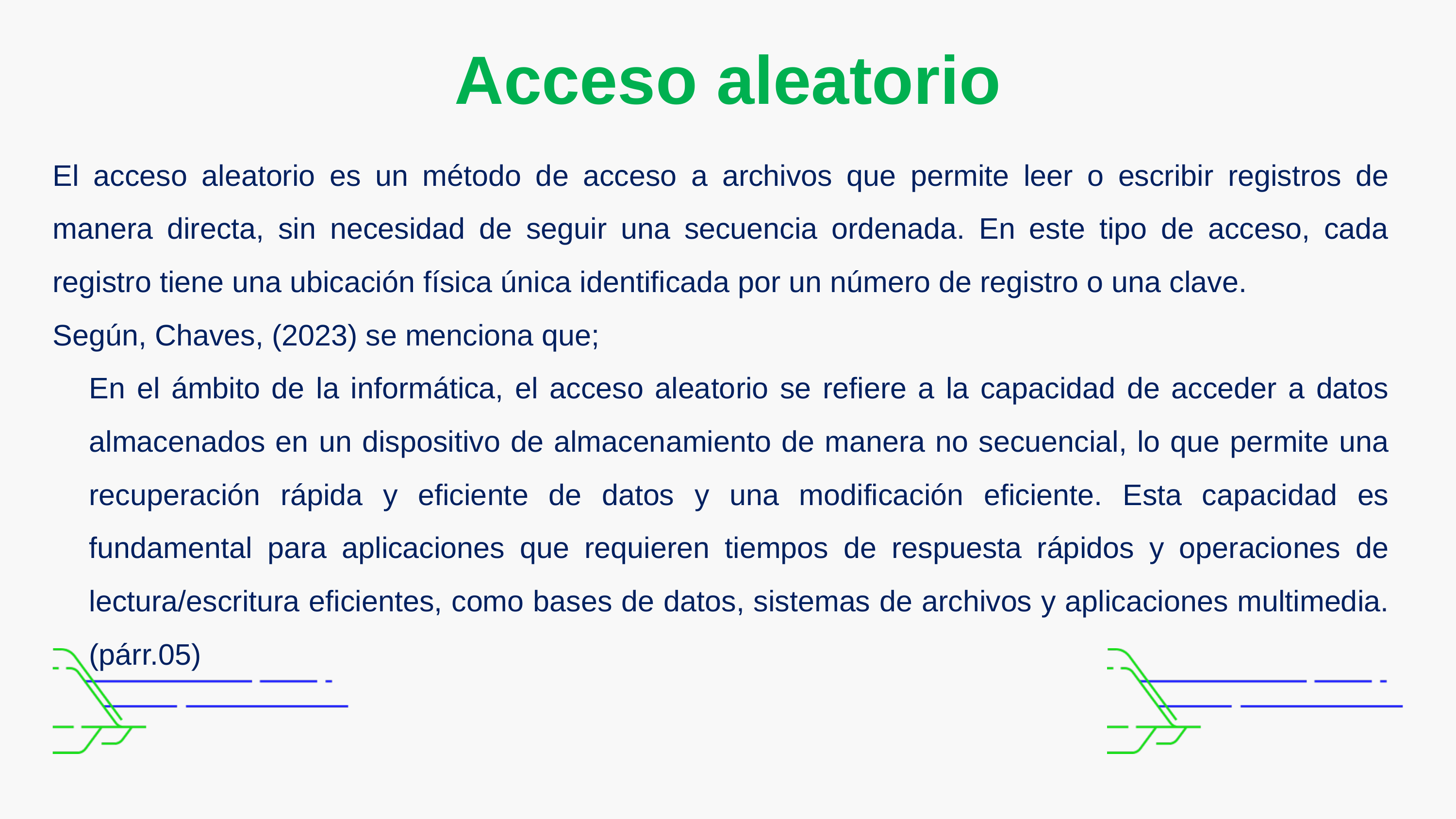

Acceso aleatorio
El acceso aleatorio es un método de acceso a archivos que permite leer o escribir registros de manera directa, sin necesidad de seguir una secuencia ordenada. En este tipo de acceso, cada registro tiene una ubicación física única identificada por un número de registro o una clave.
Según, Chaves, (2023) se menciona que;
En el ámbito de la informática, el acceso aleatorio se refiere a la capacidad de acceder a datos almacenados en un dispositivo de almacenamiento de manera no secuencial, lo que permite una recuperación rápida y eficiente de datos y una modificación eficiente. Esta capacidad es fundamental para aplicaciones que requieren tiempos de respuesta rápidos y operaciones de lectura/escritura eficientes, como bases de datos, sistemas de archivos y aplicaciones multimedia.(párr.05)